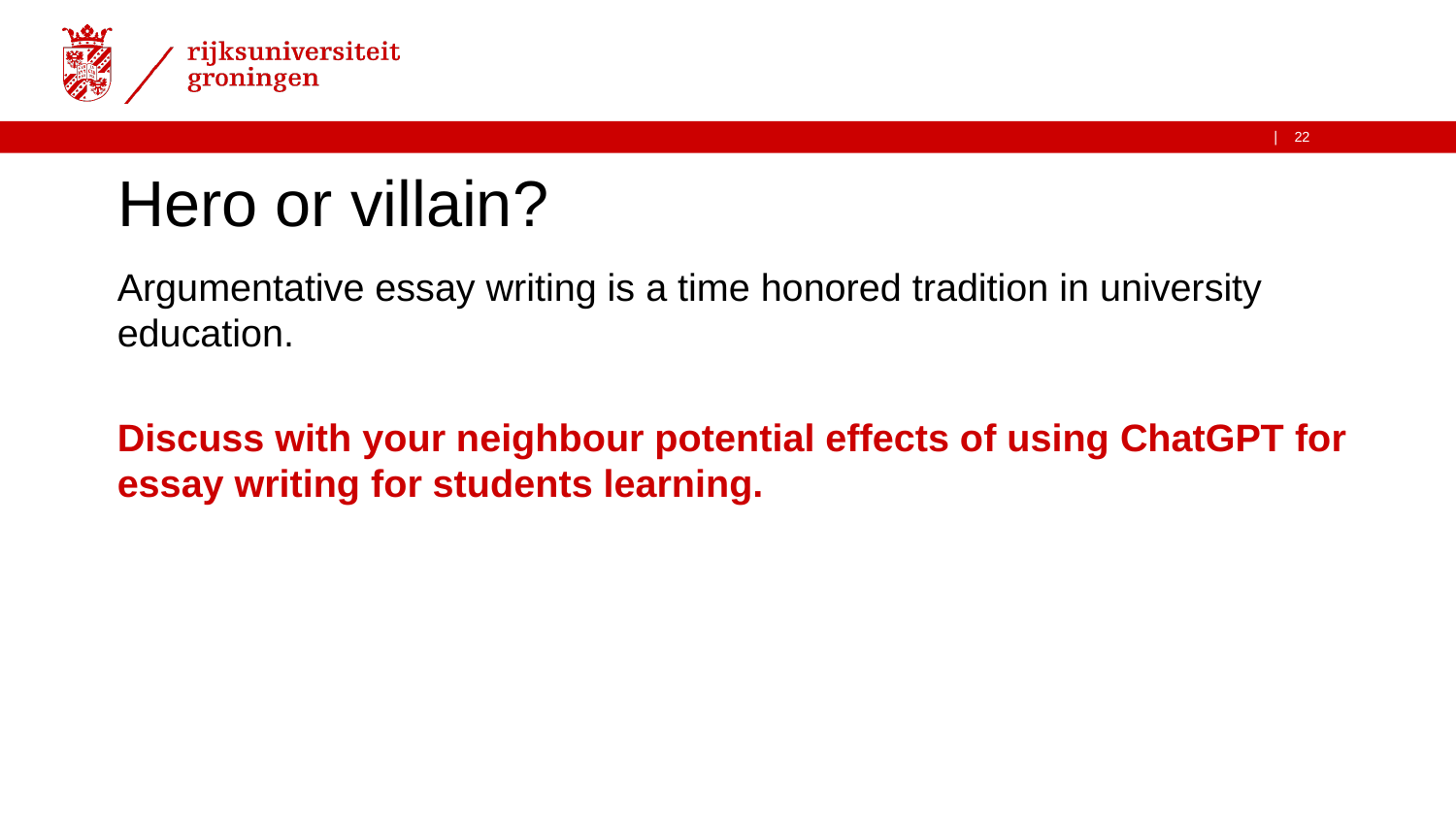

# Hero or villain?
Argumentative essay writing is a time honored tradition in university education.

Discuss with your neighbour potential effects of using ChatGPT for essay writing for students learning.